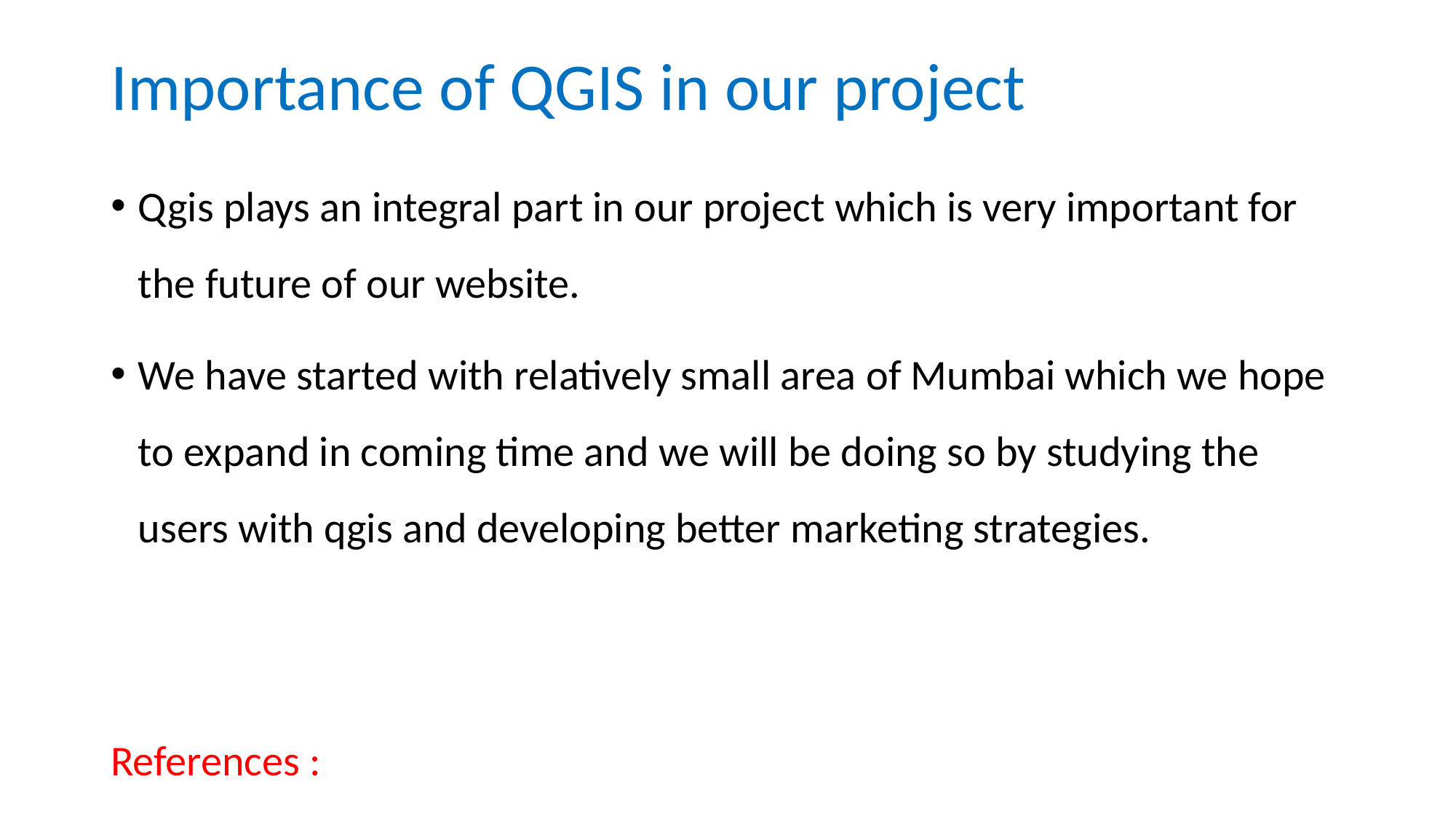

# Importance of QGIS in our project
Qgis plays an integral part in our project which is very important for the future of our website.
We have started with relatively small area of Mumbai which we hope to expand in coming time and we will be doing so by studying the users with qgis and developing better marketing strategies.
References :